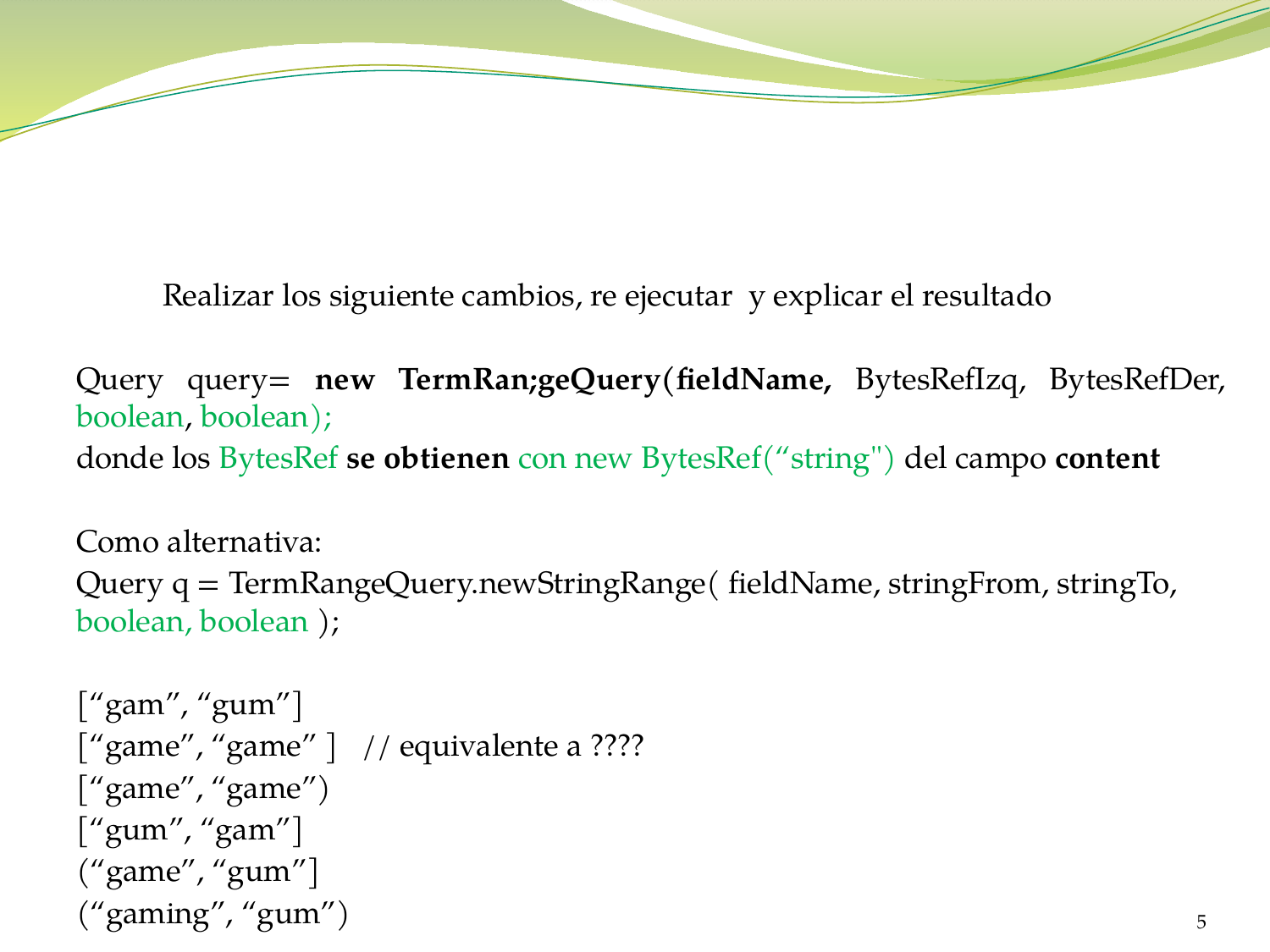

#
	Realizar los siguiente cambios, re ejecutar  y explicar el resultado

Query query= new TermRan;geQuery(fieldName, BytesRefIzq, BytesRefDer, boolean, boolean);
donde los BytesRef se obtienen con new BytesRef(“string") del campo content

Como alternativa:
Query q = TermRangeQuery.newStringRange( fieldName, stringFrom, stringTo, boolean, boolean );

[“gam”, “gum”]
[“game”, “game” ]   // equivalente a ????
[“game”, “game”)
[“gum”, “gam”]
(“game”, “gum”]
(“gaming”, “gum”)
5